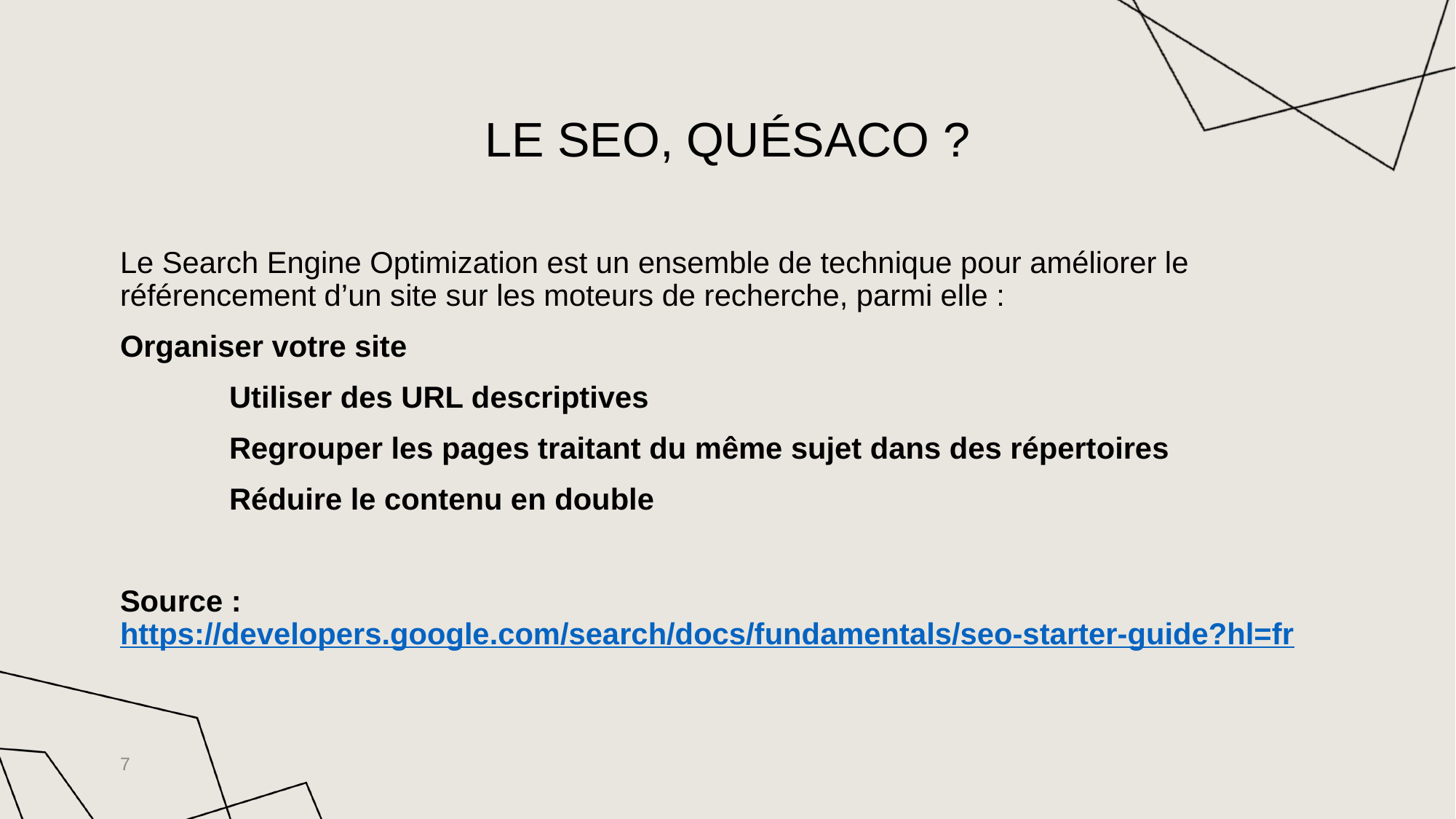

# Le SEO, quésaco ?
Le Search Engine Optimization est un ensemble de technique pour améliorer le référencement d’un site sur les moteurs de recherche, parmi elle :
Organiser votre site
	Utiliser des URL descriptives
	Regrouper les pages traitant du même sujet dans des répertoires
	Réduire le contenu en double

Source : https://developers.google.com/search/docs/fundamentals/seo-starter-guide?hl=fr

7